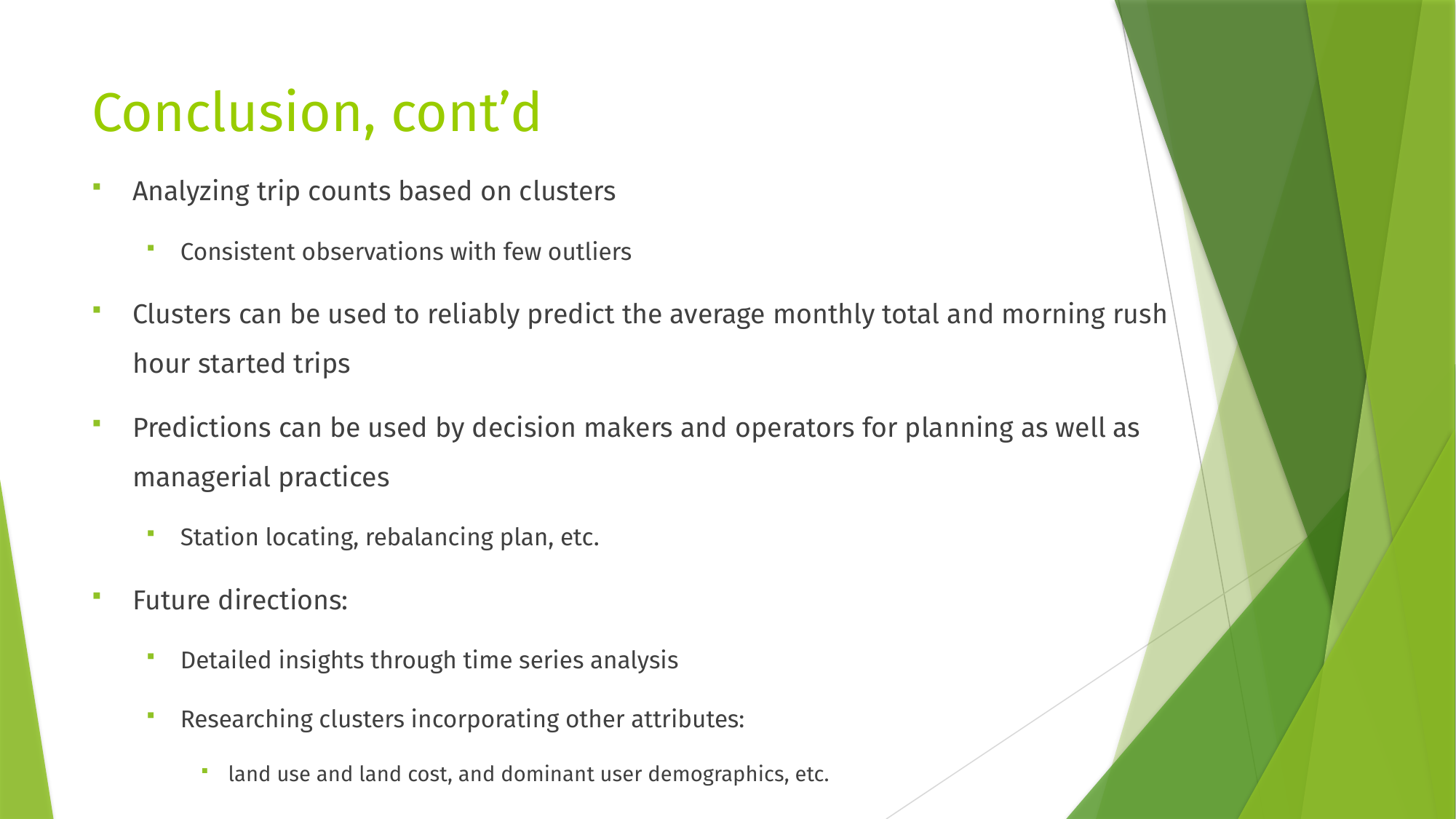

# Conclusion, cont’d
Analyzing trip counts based on clusters
Consistent observations with few outliers
Clusters can be used to reliably predict the average monthly total and morning rush hour started trips
Predictions can be used by decision makers and operators for planning as well as managerial practices
Station locating, rebalancing plan, etc.
Future directions:
Detailed insights through time series analysis
Researching clusters incorporating other attributes:
land use and land cost, and dominant user demographics, etc.